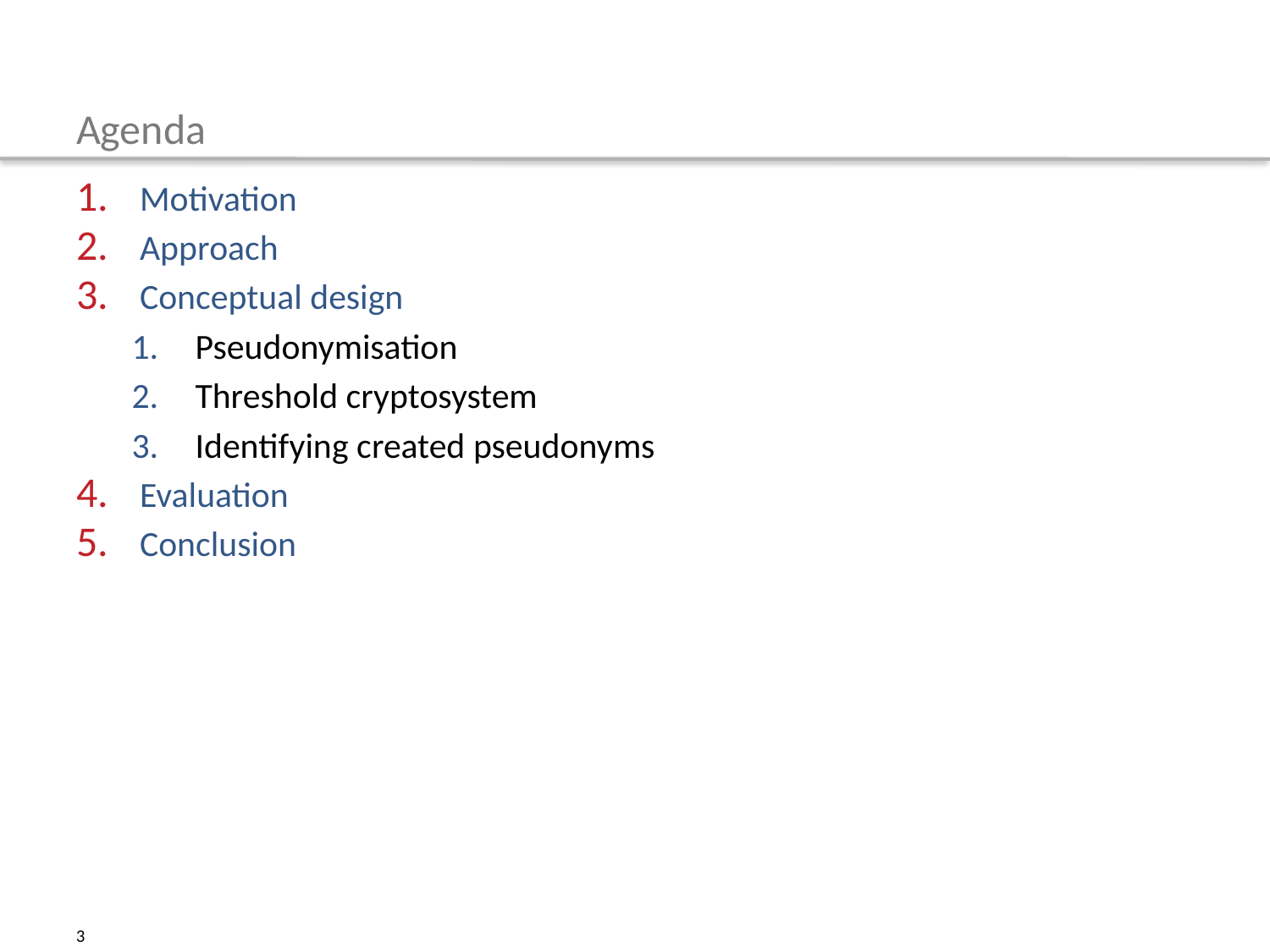

# Agenda
Motivation
Approach
Conceptual design
Pseudonymisation
Threshold cryptosystem
Identifying created pseudonyms
Evaluation
Conclusion